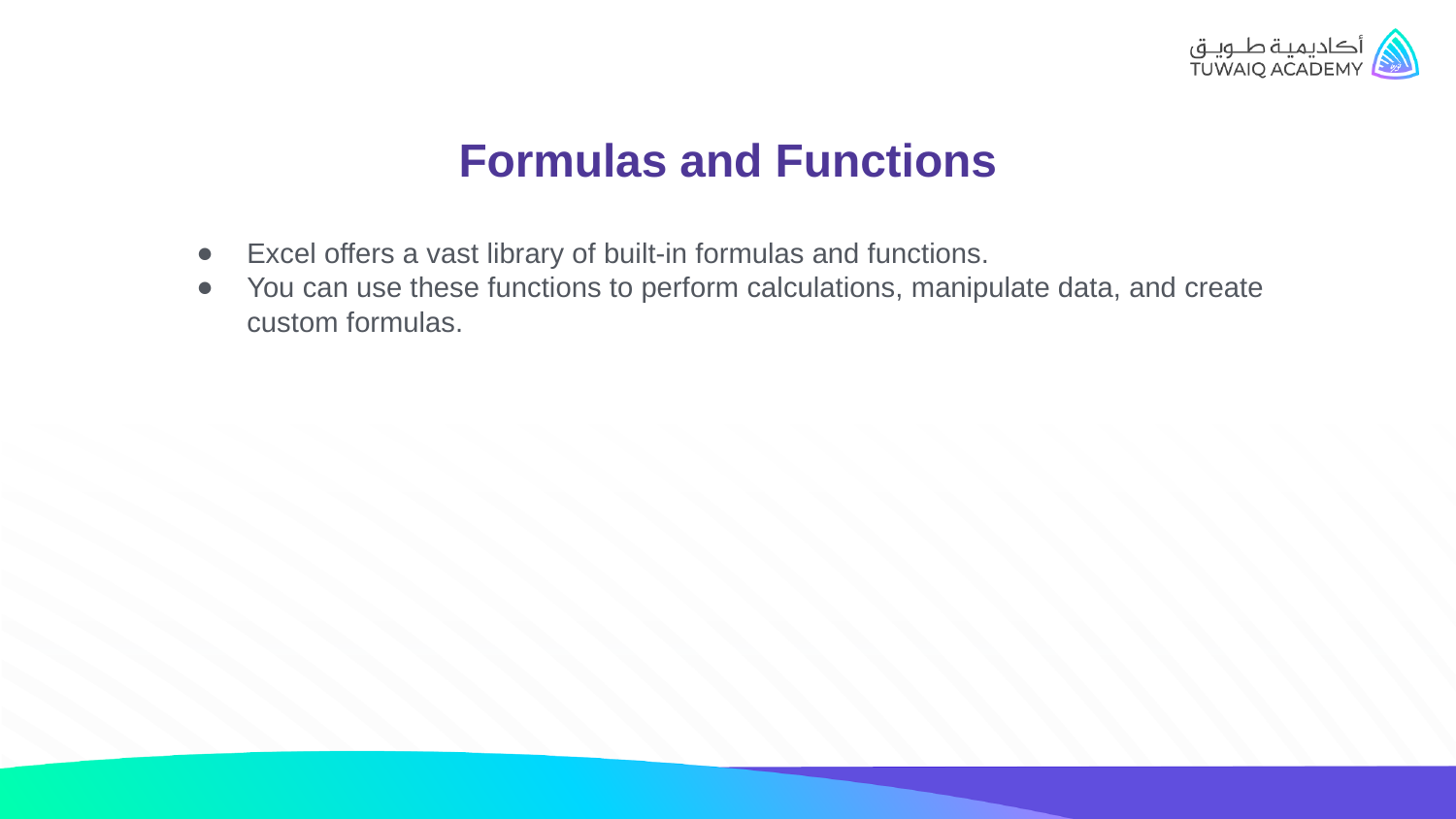

# Formulas and Functions
Excel offers a vast library of built-in formulas and functions.
You can use these functions to perform calculations, manipulate data, and create custom formulas.